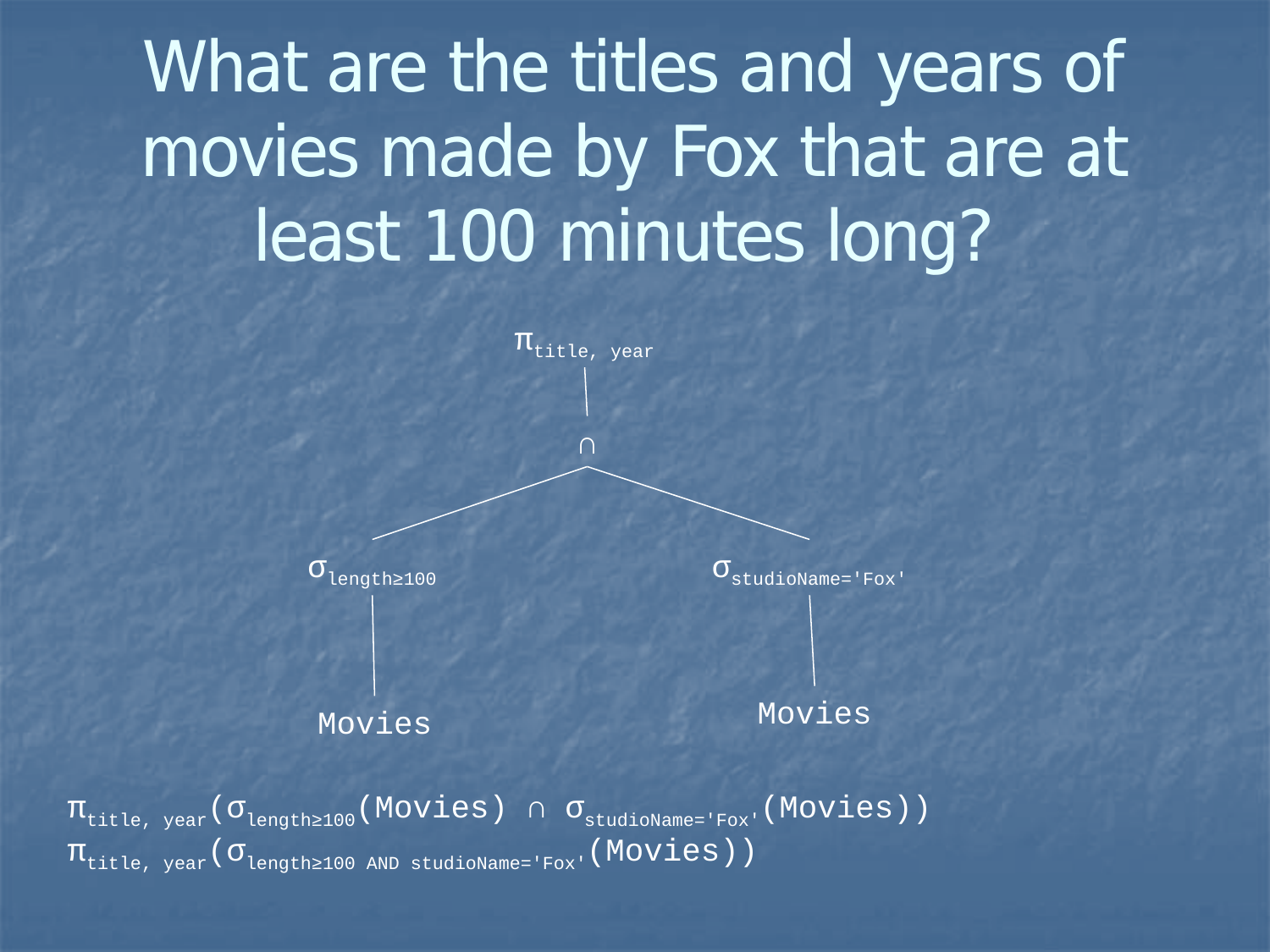

# What are the titles and years of movies made by Fox that are at least 100 minutes long?
πtitle, year
∩
σlength≥100
σstudioName='Fox'
Movies
Movies
πtitle, year(σlength≥100(Movies) ∩ σstudioName='Fox'(Movies))
πtitle, year(σlength≥100 AND studioName='Fox'(Movies))